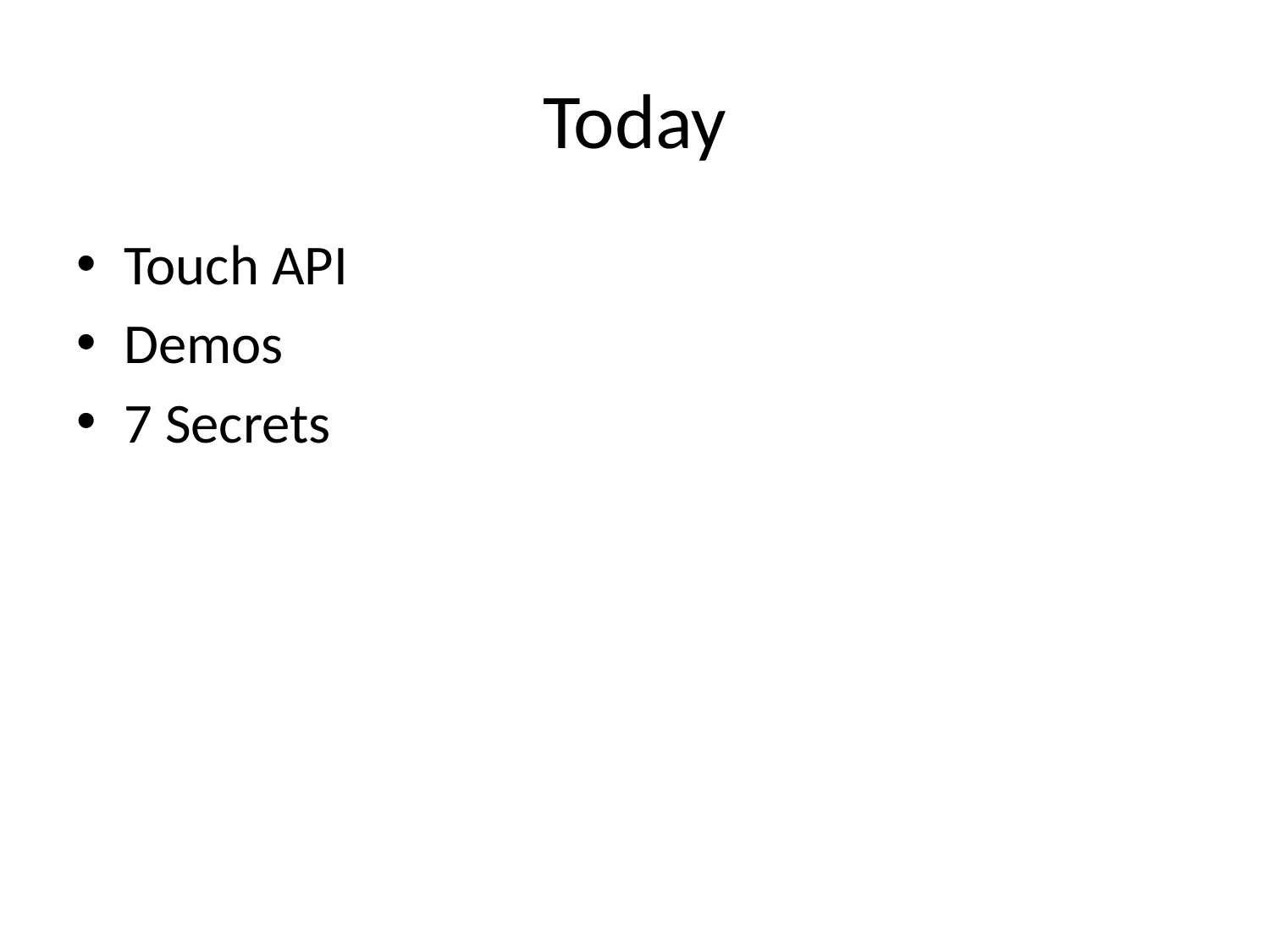

# Today
Touch API
Demos
7 Secrets